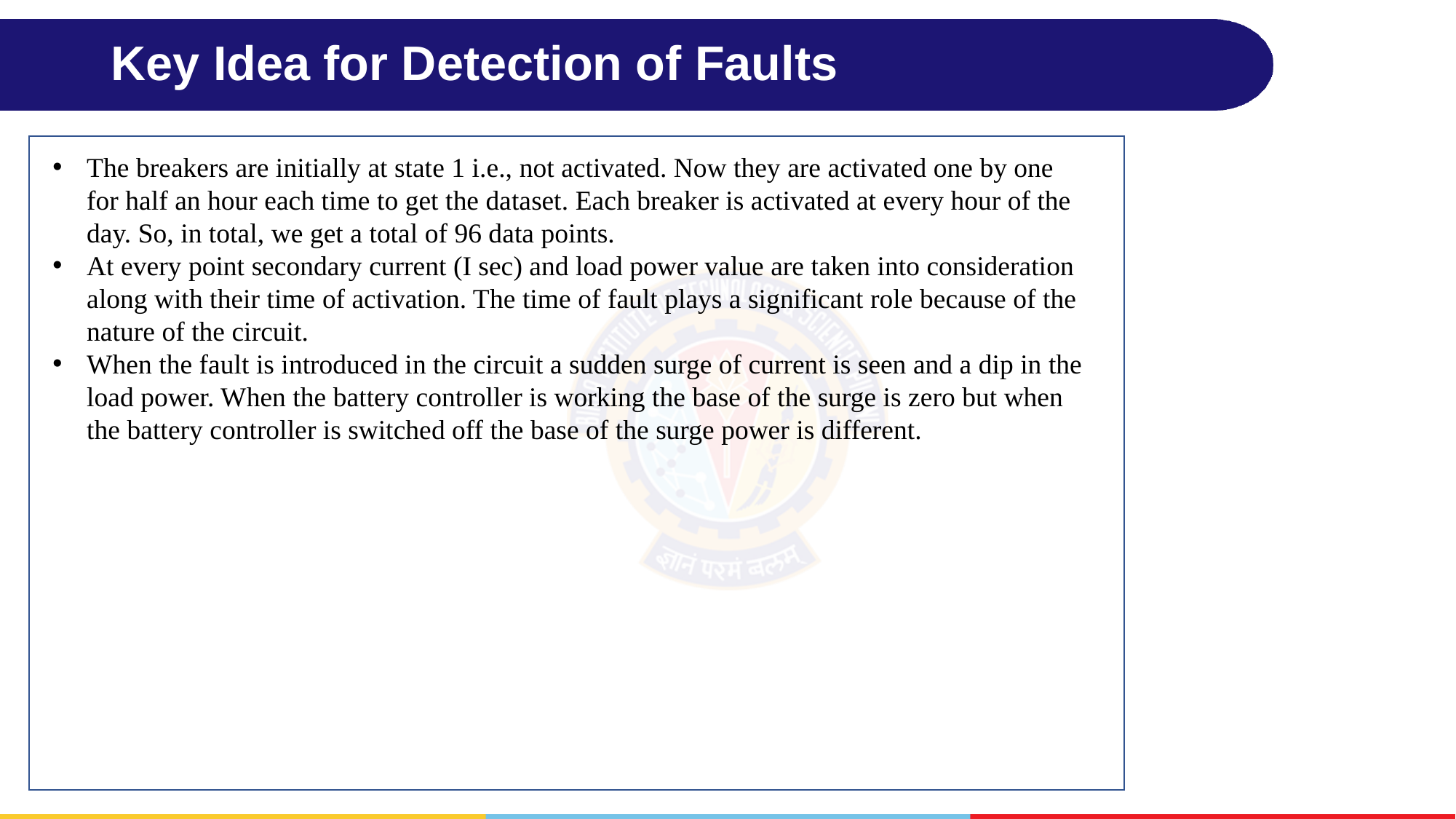

# Key Idea for Detection of Faults

The breakers are initially at state 1 i.e., not activated. Now they are activated one by one for half an hour each time to get the dataset. Each breaker is activated at every hour of the day. So, in total, we get a total of 96 data points.
At every point secondary current (I sec) and load power value are taken into consideration along with their time of activation. The time of fault plays a significant role because of the nature of the circuit.
When the fault is introduced in the circuit a sudden surge of current is seen and a dip in the load power. When the battery controller is working the base of the surge is zero but when the battery controller is switched off the base of the surge power is different.